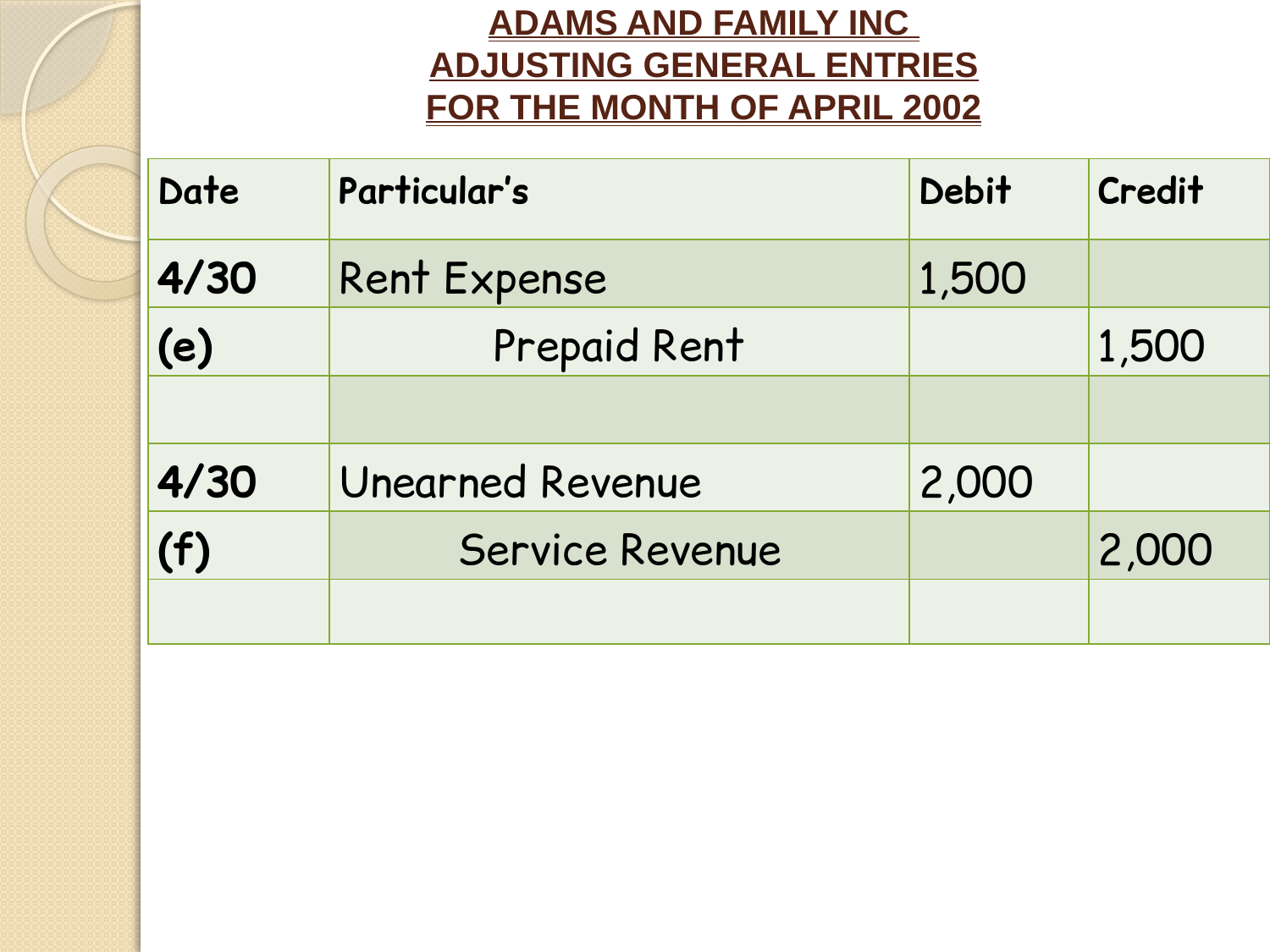

# ADAMS AND FAMILY INC ADJUSTING GENERAL ENTRIES FOR THE MONTH OF APRIL 2002
| Date | Particular’s | Debit | Credit |
| --- | --- | --- | --- |
| 4/30 | Rent Expense | 1,500 |  |
| (e) | Prepaid Rent |  | 1,500 |
|  |  |  |  |
| 4/30 | Unearned Revenue | 2,000 |  |
| (f) | Service Revenue |  | 2,000 |
|  |  |  |  |